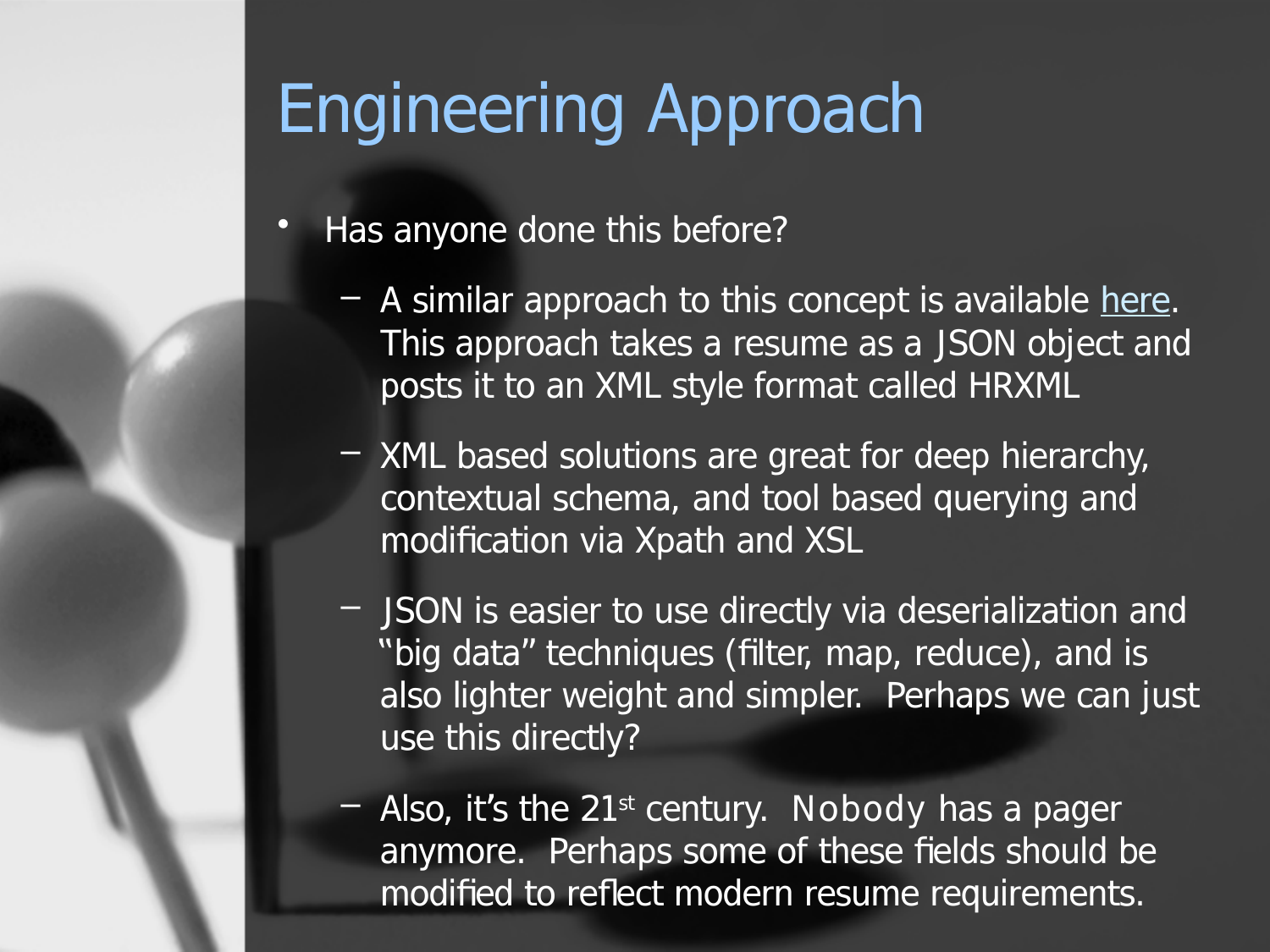

# Engineering Approach
Has anyone done this before?
A similar approach to this concept is available here.  This approach takes a resume as a JSON object and posts it to an XML style format called HRXML
XML based solutions are great for deep hierarchy, contextual schema, and tool based querying and modification via Xpath and XSL
JSON is easier to use directly via deserialization and “big data” techniques (filter, map, reduce), and is also lighter weight and simpler.  Perhaps we can just use this directly?
Also, it’s the 21st century.  Nobody has a pager anymore.  Perhaps some of these fields should be modified to reflect modern resume requirements.